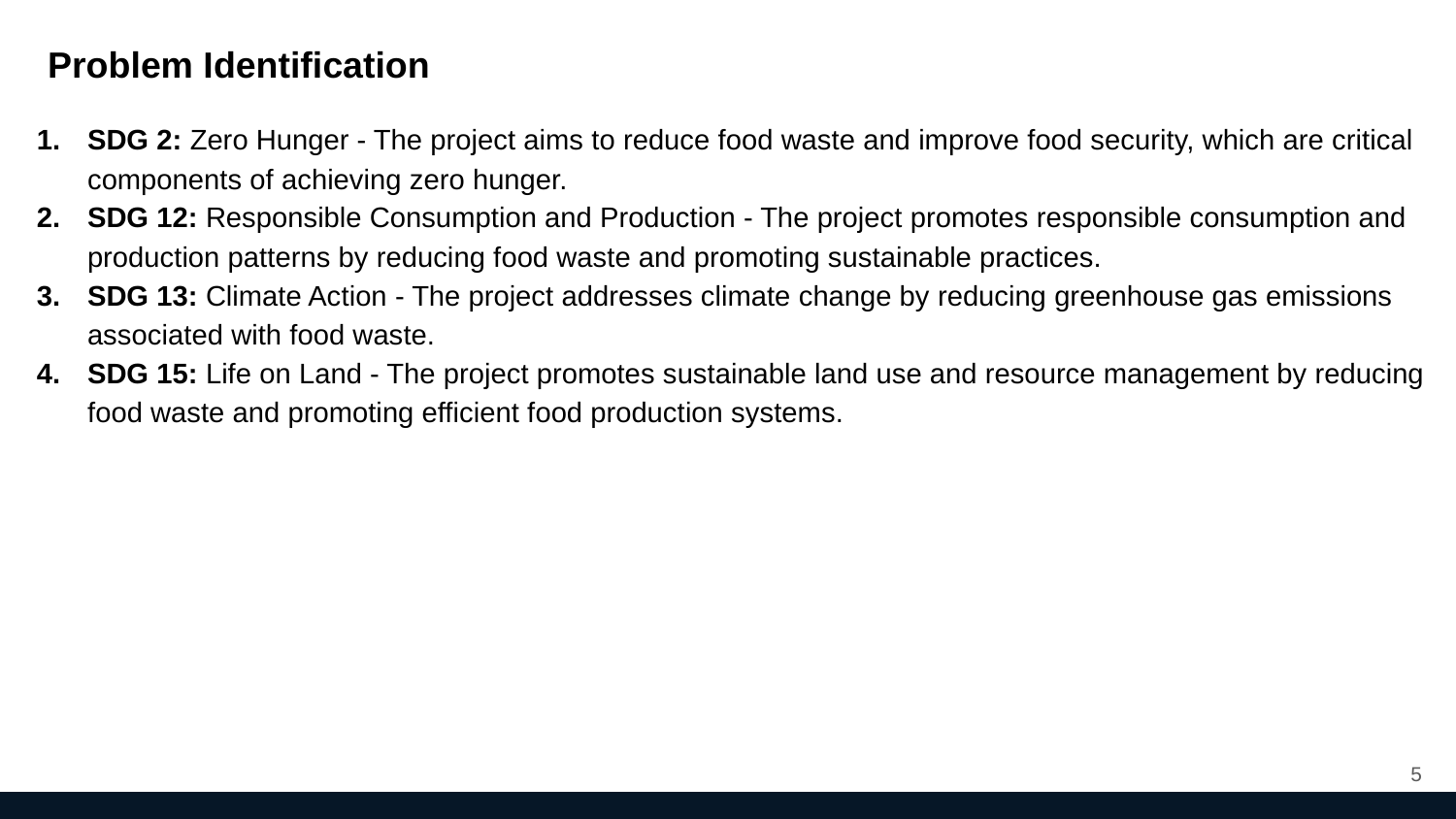

Problem Identification
SDG 2: Zero Hunger - The project aims to reduce food waste and improve food security, which are critical components of achieving zero hunger.
SDG 12: Responsible Consumption and Production - The project promotes responsible consumption and production patterns by reducing food waste and promoting sustainable practices.
SDG 13: Climate Action - The project addresses climate change by reducing greenhouse gas emissions associated with food waste.
SDG 15: Life on Land - The project promotes sustainable land use and resource management by reducing food waste and promoting efficient food production systems.
5